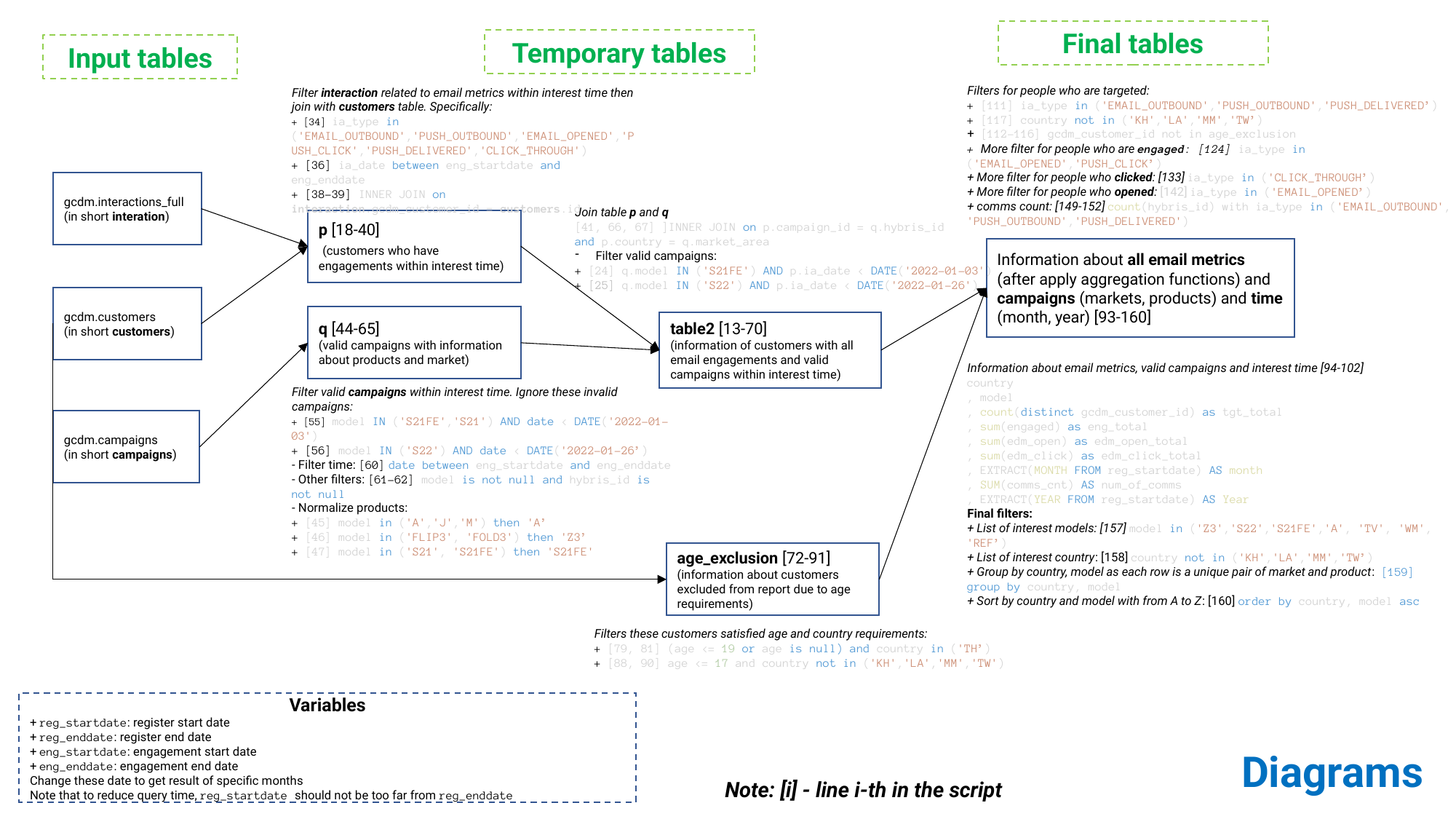

Final tables
Temporary tables
Input tables
Filters for people who are targeted:
+ [111] ia_type in ('EMAIL_OUTBOUND','PUSH_OUTBOUND','PUSH_DELIVERED’)
+ [117] country not in ('KH','LA','MM','TW’)
+ [112-116] gcdm_customer_id not in age_exclusion
+ More filter for people who are engaged: [124] ia_type in ('EMAIL_OPENED','PUSH_CLICK’)
+ More filter for people who clicked: [133] ia_type in ('CLICK_THROUGH’)
+ More filter for people who opened: [142] ia_type in ('EMAIL_OPENED’)
+ comms count: [149-152] count(hybris_id) with ia_type in ('EMAIL_OUTBOUND', 'PUSH_OUTBOUND','PUSH_DELIVERED')
Filter interaction related to email metrics within interest time then join with customers table. Specifically:
+ [34] ia_type in ('EMAIL_OUTBOUND','PUSH_OUTBOUND','EMAIL_OPENED','PUSH_CLICK','PUSH_DELIVERED','CLICK_THROUGH')
+ [36] ia_date between eng_startdate and eng_enddate
+ [38-39] INNER JOIN on interaction.gcdm_customer_id = customers.id
gcdm.interactions_full
(in short interation)
Join table p and q
[41, 66, 67] ]INNER JOIN on p.campaign_id = q.hybris_id
and p.country = q.market_area
Filter valid campaigns:
+ [24] q.model IN ('S21FE') AND p.ia_date < DATE('2022-01-03')
+ [25] q.model IN ('S22') AND p.ia_date < DATE('2022-01-26')
p [18-40]
 (customers who have engagements within interest time)
Information about all email metrics (after apply aggregation functions) and campaigns (markets, products) and time (month, year) [93-160]
gcdm.customers
(in short customers)
q [44-65]
(valid campaigns with information about products and market)
table2 [13-70]
(information of customers with all email engagements and valid campaigns within interest time)
Information about email metrics, valid campaigns and interest time [94-102]
country
, model
, count(distinct gcdm_customer_id) as tgt_total
, sum(engaged) as eng_total
, sum(edm_open) as edm_open_total
, sum(edm_click) as edm_click_total
, EXTRACT(MONTH FROM reg_startdate) AS month
, SUM(comms_cnt) AS num_of_comms
, EXTRACT(YEAR FROM reg_startdate) AS Year
Final filters:
+ List of interest models: [157] model in ('Z3','S22','S21FE','A', 'TV', 'WM', 'REF’)
+ List of interest country: [158] country not in ('KH','LA','MM','TW’)
+ Group by country, model as each row is a unique pair of market and product: [159] group by country, model
+ Sort by country and model with from A to Z: [160] order by country, model asc
Filter valid campaigns within interest time. Ignore these invalid campaigns:
+ [55] model IN ('S21FE','S21') AND date < DATE('2022-01-03')
+ [56] model IN ('S22') AND date < DATE('2022-01-26’)
- Filter time: [60] date between eng_startdate and eng_enddate
- Other filters: [61-62] model is not null and hybris_id is not null
- Normalize products:
+ [45] model in ('A','J','M') then 'A’
+ [46] model in ('FLIP3', 'FOLD3') then 'Z3’
+ [47] model in ('S21', 'S21FE') then 'S21FE'
gcdm.campaigns
(in short campaigns)
age_exclusion [72-91]
(information about customers excluded from report due to age requirements)
Filters these customers satisfied age and country requirements:
+ [79, 81] (age <= 19 or age is null) and country in ('TH’)
+ [88, 90] age <= 17 and country not in ('KH','LA','MM','TW')
Variables
+ reg_startdate: register start date
+ reg_enddate: register end date
+ eng_startdate: engagement start date
+ eng_enddate: engagement end date
Change these date to get result of specific months
Note that to reduce query time, reg_startdate should not be too far from reg_enddate
Diagrams
Note: [i] - line i-th in the script